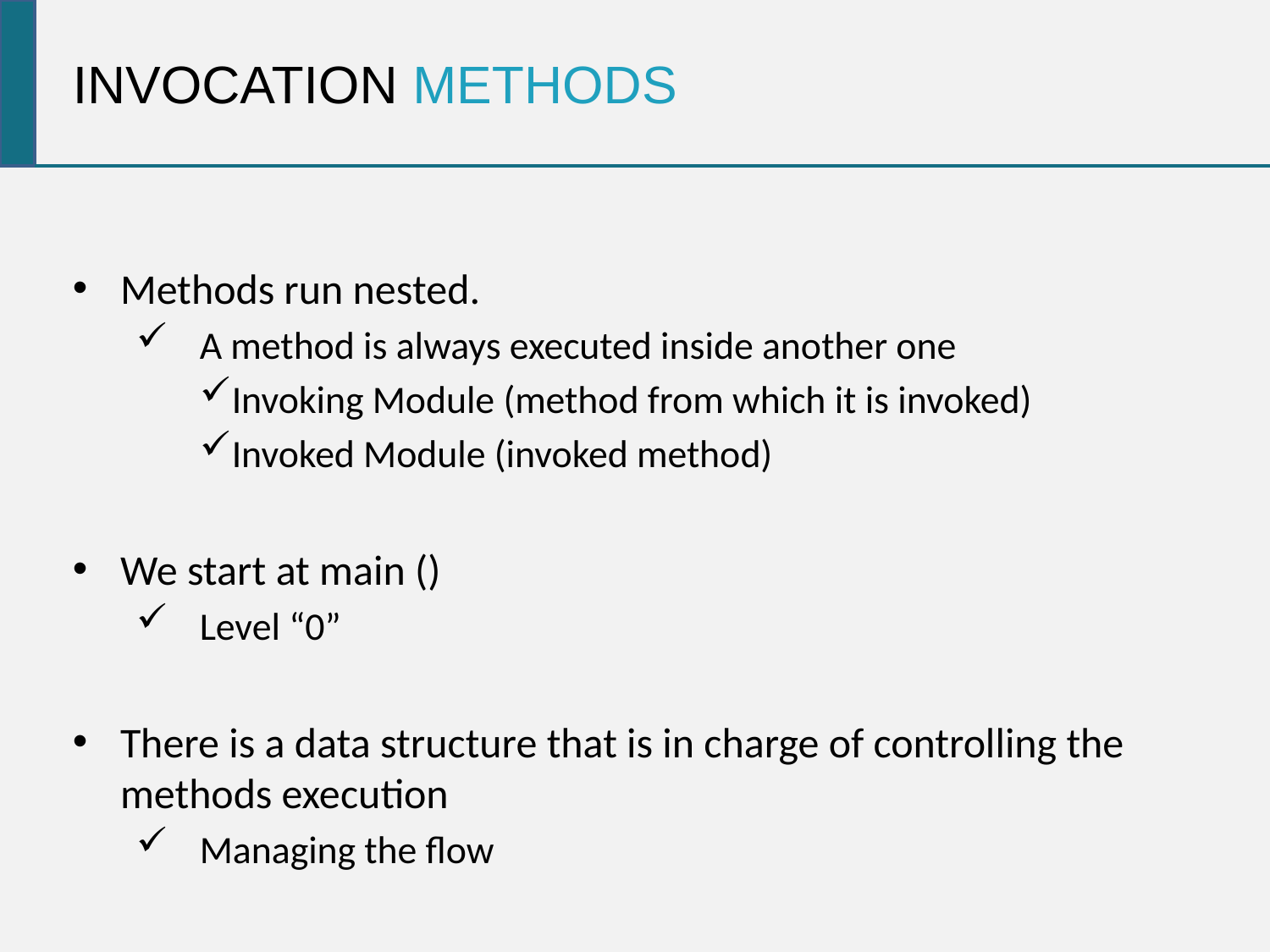

invocation methods

Methods run nested.
A method is always executed inside another one
Invoking Module (method from which it is invoked)
Invoked Module (invoked method)

We start at main ()
Level “0”

There is a data structure that is in charge of controlling the methods execution
Managing the flow